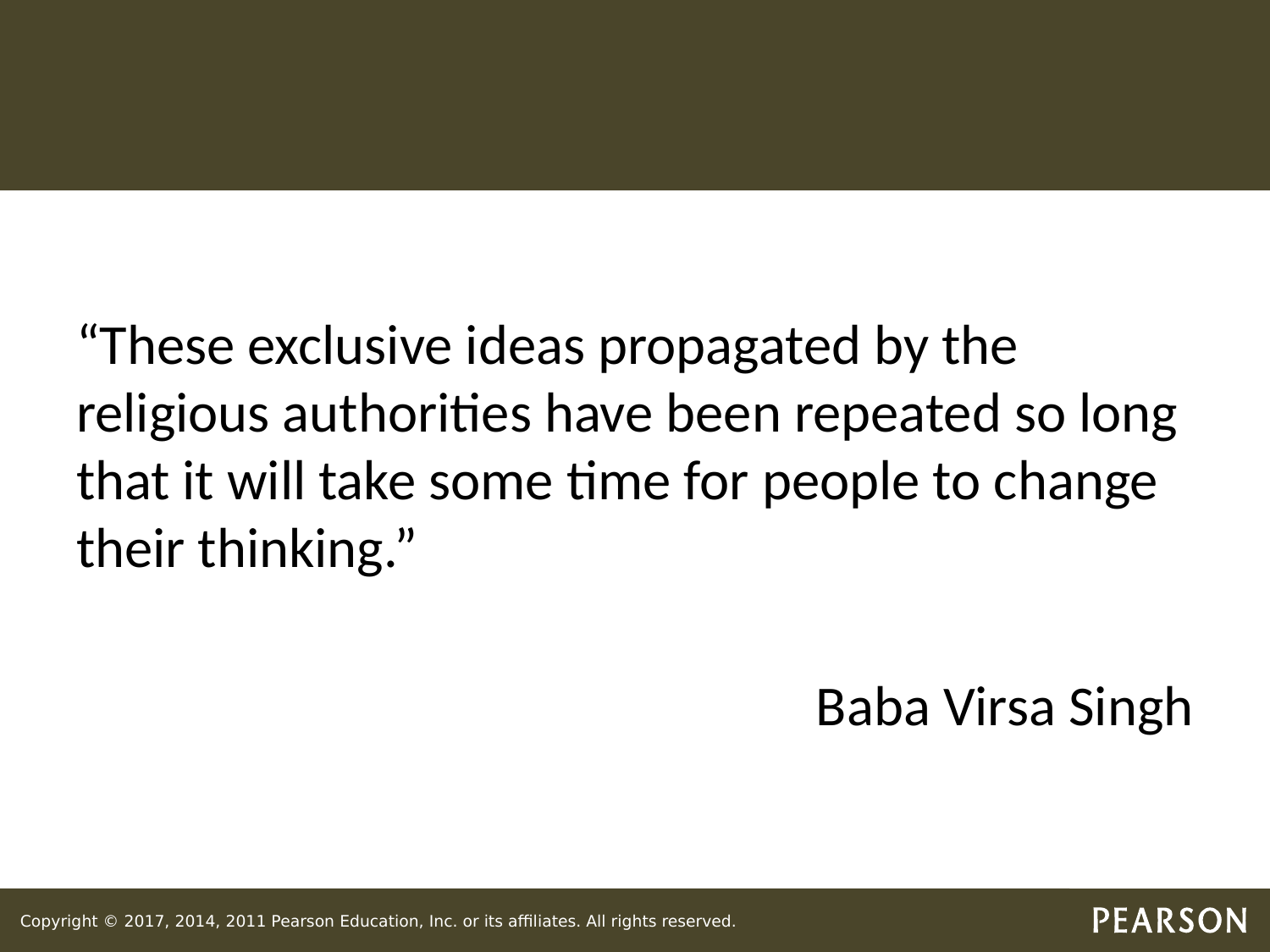

“These exclusive ideas propagated by the religious authorities have been repeated so long that it will take some time for people to change their thinking.”

Baba Virsa Singh